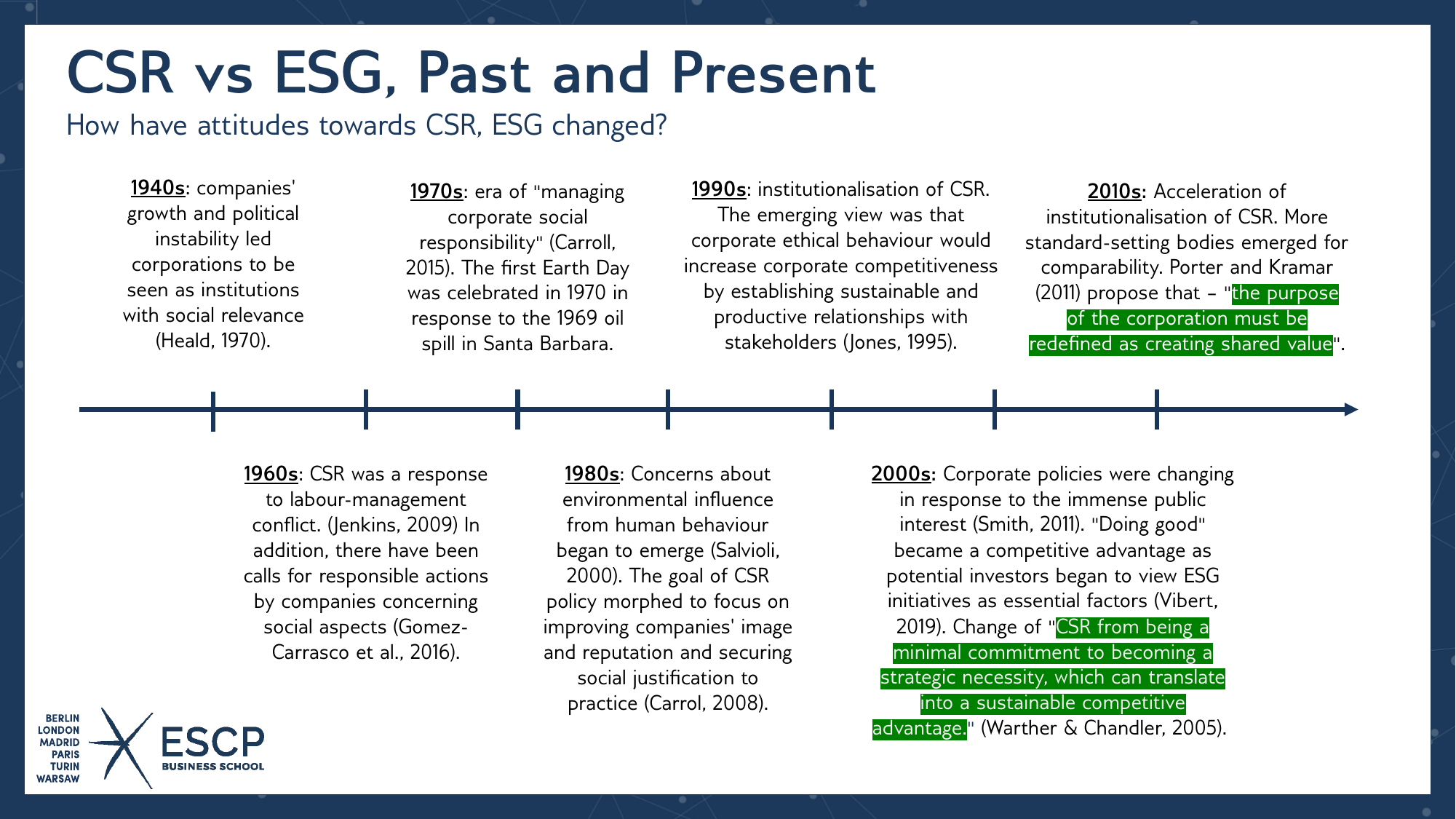

# CSR vs ESG, Past and Present
How have attitudes towards CSR, ESG changed?
1940s: companies' growth and political instability led corporations to be seen as institutions with social relevance (Heald, 1970).
1990s: institutionalisation of CSR. The emerging view was that corporate ethical behaviour would increase corporate competitiveness by establishing sustainable and productive relationships with stakeholders (Jones, 1995).
2010s: Acceleration of institutionalisation of CSR. More standard-setting bodies emerged for comparability. Porter and Kramar (2011) propose that – "the purpose of the corporation must be redefined as creating shared value".
1970s: era of "managing corporate social responsibility" (Carroll, 2015). The first Earth Day was celebrated in 1970 in response to the 1969 oil spill in Santa Barbara.
2000s: Corporate policies were changing in response to the immense public interest (Smith, 2011). "Doing good" became a competitive advantage as potential investors began to view ESG initiatives as essential factors (Vibert, 2019). Change of "CSR from being a minimal commitment to becoming a strategic necessity, which can translate into a sustainable competitive advantage." (Warther & Chandler, 2005).

1960s: CSR was a response to labour-management conflict. (Jenkins, 2009) In addition, there have been calls for responsible actions by companies concerning social aspects (Gomez-Carrasco et al., 2016).
1980s: Concerns about environmental influence from human behaviour began to emerge (Salvioli, 2000). The goal of CSR policy morphed to focus on improving companies' image and reputation and securing social justification to practice (Carrol, 2008).